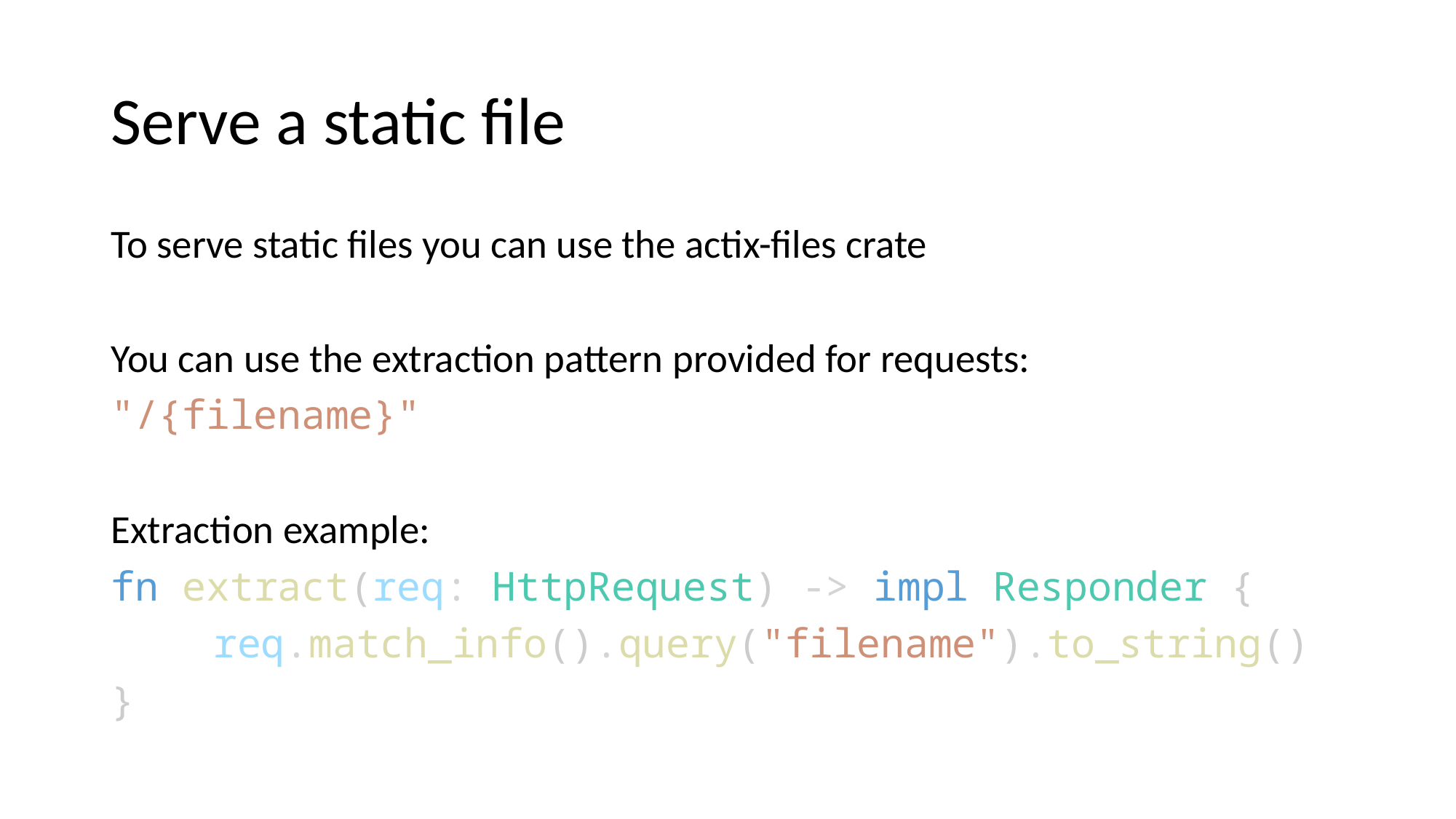

# Serve a static file
To serve static files you can use the actix-files crate

You can use the extraction pattern provided for requests:
"/{filename}"

Extraction example:
fn extract(req: HttpRequest) -> impl Responder {
	req.match_info().query("filename").to_string()
}